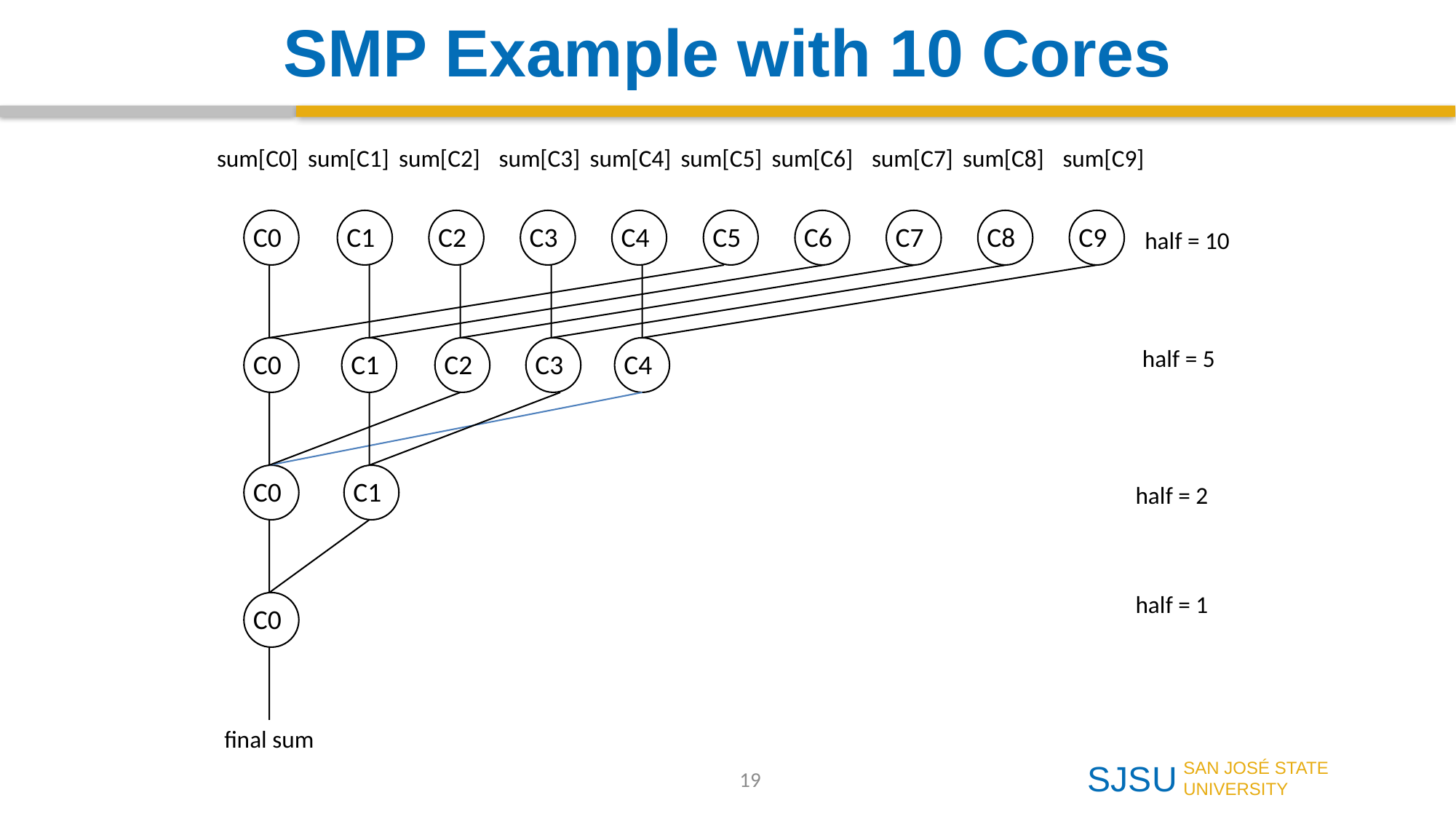

# SMP Example with 10 Cores
sum[C0]
sum[C1]
sum[C2]
sum[C3]
sum[C4]
sum[C5]
sum[C6]
sum[C7]
sum[C8]
sum[C9]

C0
C1
C2
C3
C4
C5
C6
C7
C8
C9
half = 10

C0
C1
C2
C3
C4
half = 5

C0

C1
half = 2

half = 1

C0

final sum
19